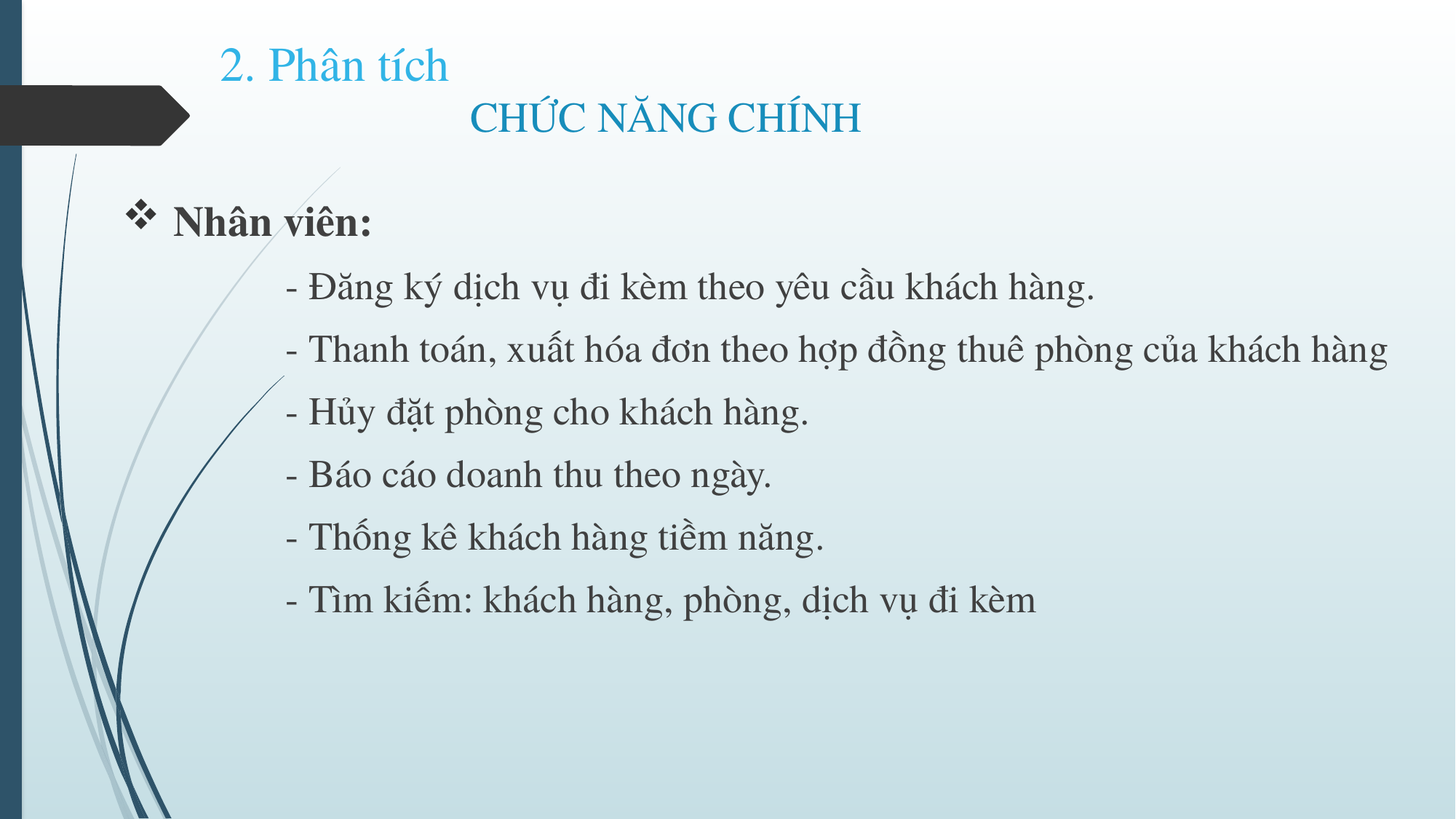

2. Phân tích
# CHỨC NĂNG CHÍNH
 Nhân viên:
- Đăng ký dịch vụ đi kèm theo yêu cầu khách hàng.
- Thanh toán, xuất hóa đơn theo hợp đồng thuê phòng của khách hàng
- Hủy đặt phòng cho khách hàng.
- Báo cáo doanh thu theo ngày.
- Thống kê khách hàng tiềm năng.
- Tìm kiếm: khách hàng, phòng, dịch vụ đi kèm